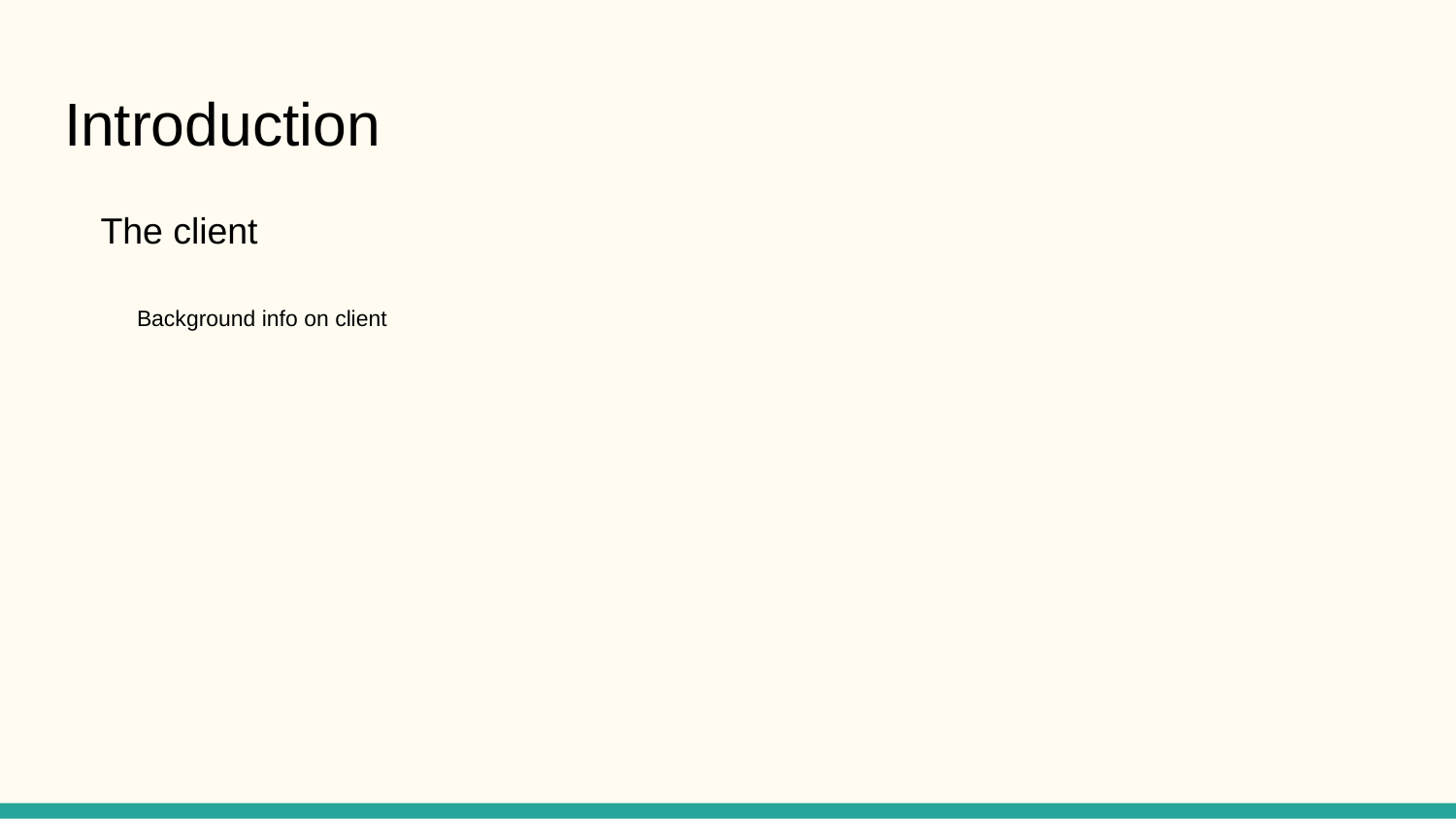

# Introduction
The client
	Background info on client